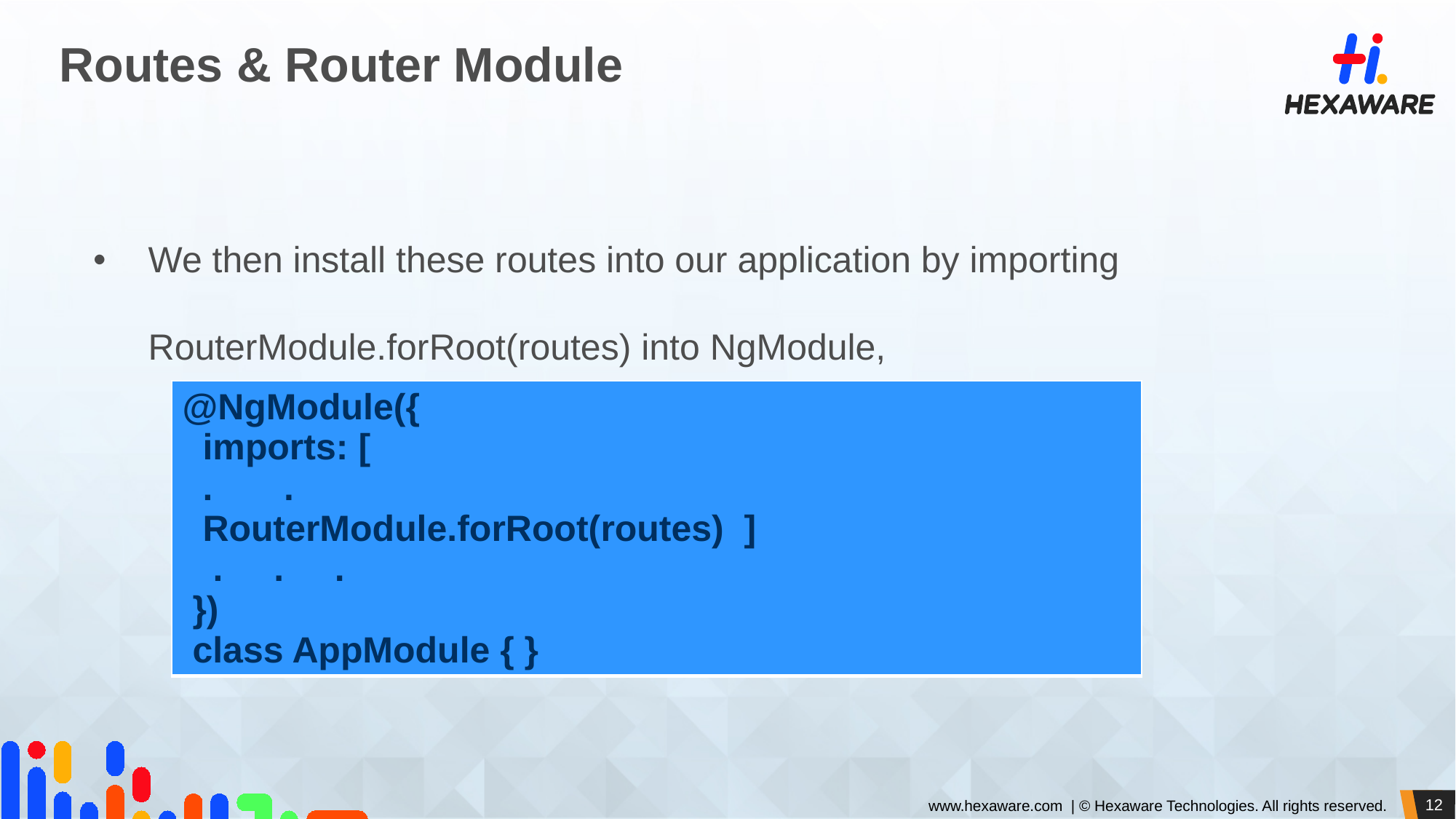

# Routes & Router Module
We then install these routes into our application by importing RouterModule.forRoot(routes) into NgModule,

| @NgModule({   imports: [   .   .   RouterModule.forRoot(routes) ]   .   .   . }) class AppModule { } |
| --- |